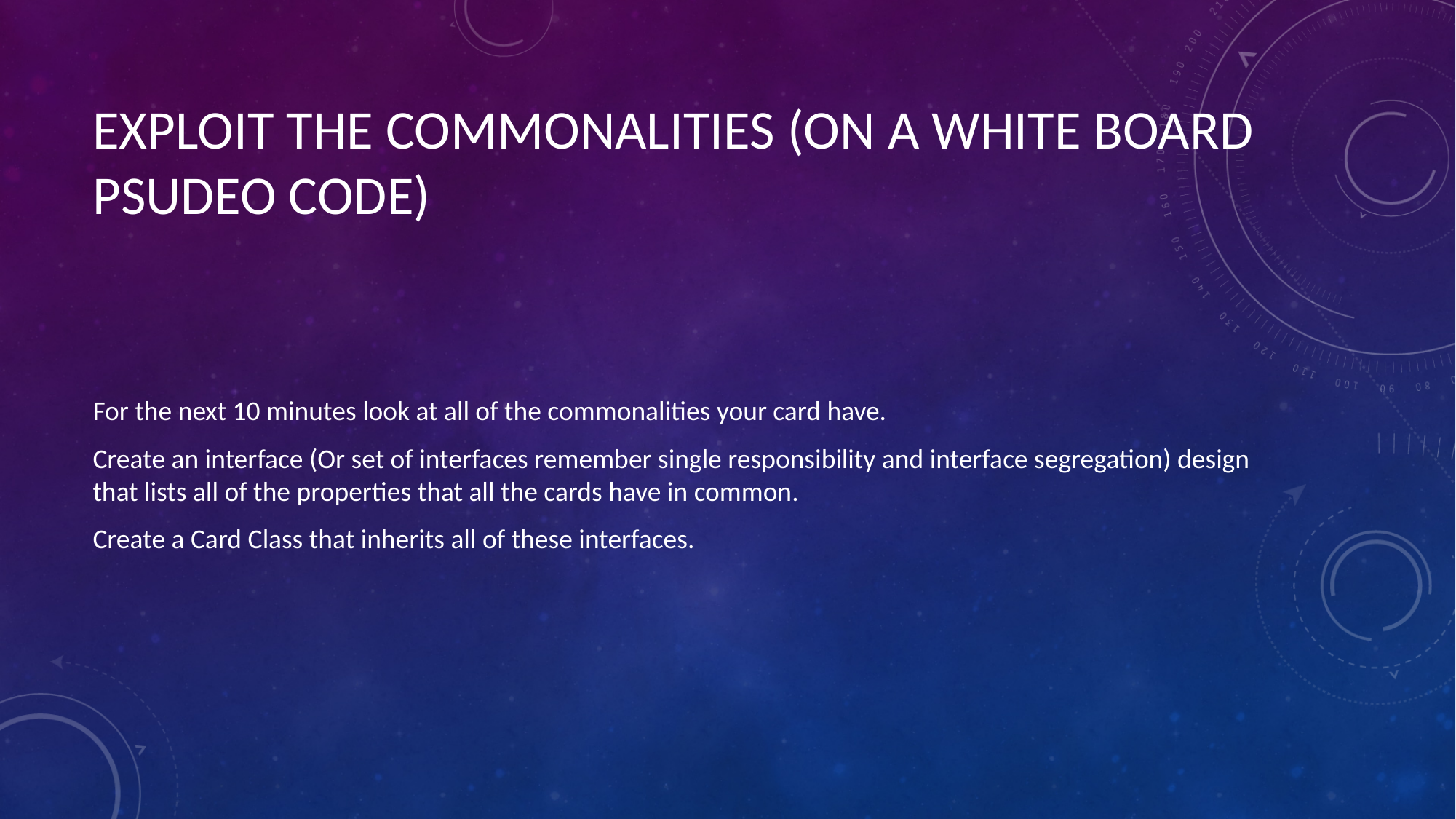

# Exploit the Commonalities (On a white board Psudeo Code)
For the next 10 minutes look at all of the commonalities your card have.
Create an interface (Or set of interfaces remember single responsibility and interface segregation) design that lists all of the properties that all the cards have in common.
Create a Card Class that inherits all of these interfaces.